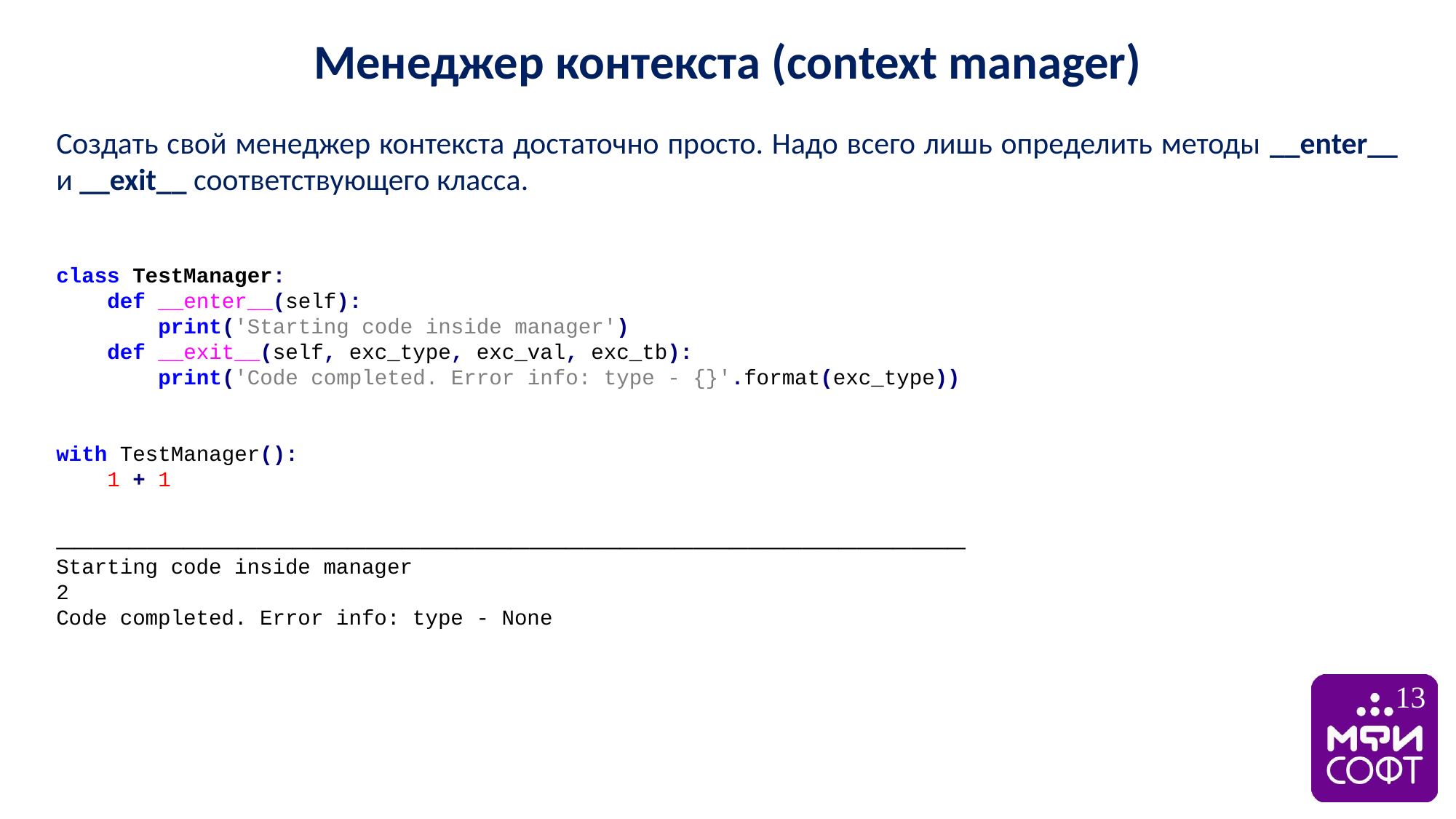

Менеджер контекста (context manager)
Создать свой менеджер контекста достаточно просто. Надо всего лишь определить методы __enter__ и __exit__ соответствующего класса.

class TestManager:
    def __enter__(self):
        print('Starting code inside manager')
    def __exit__(self, exc_type, exc_val, exc_tb):
        print('Code completed. Error info: type - {}'.format(exc_type))

with TestManager():
    1 + 1

__________________________________________________
Starting code inside manager
2
Code completed. Error info: type - None